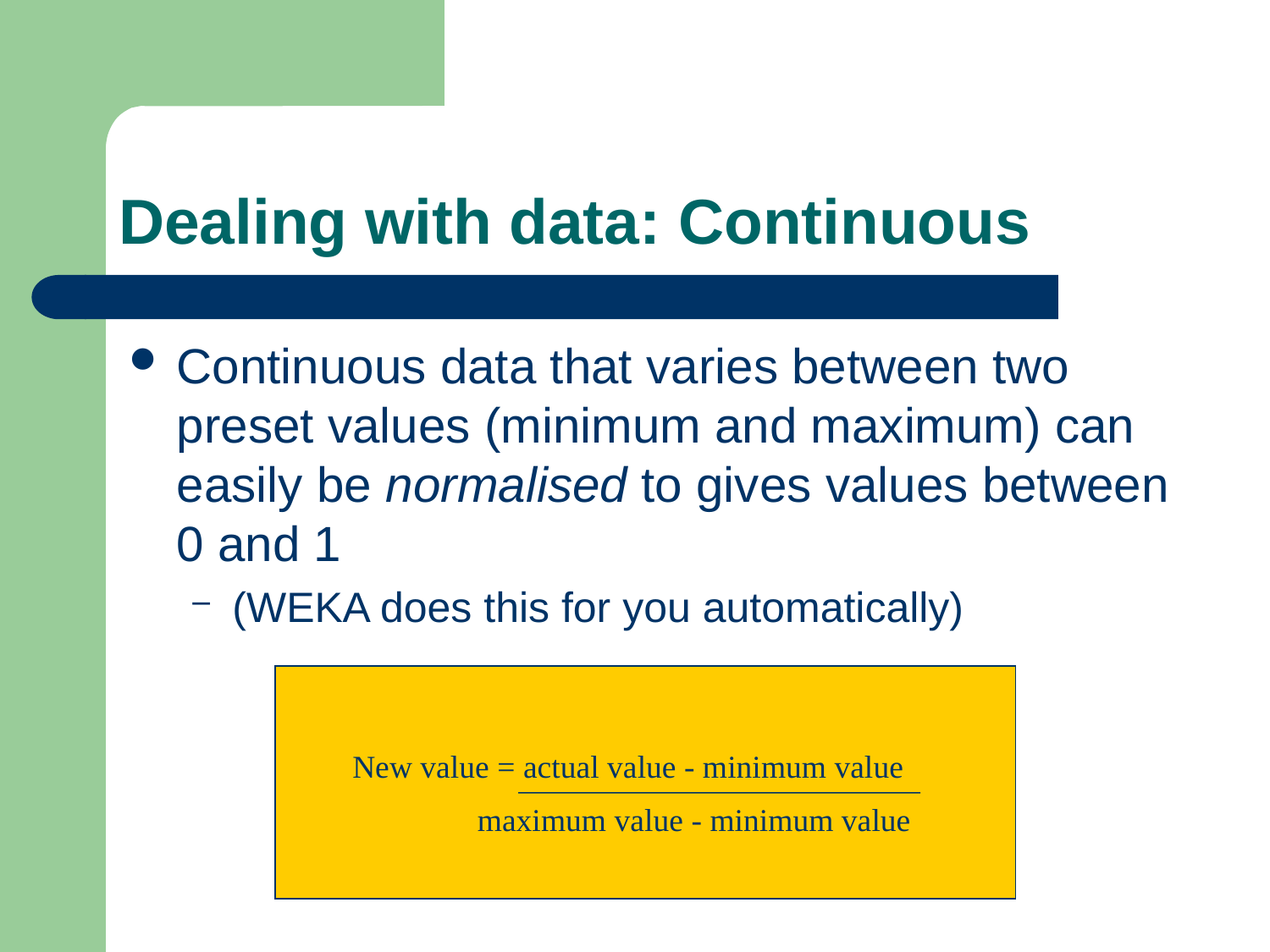

# Dealing with data: Continuous
Continuous data that varies between two preset values (minimum and maximum) can easily be normalised to gives values between 0 and 1
(WEKA does this for you automatically)

New value = actual value - minimum value
maximum value - minimum value